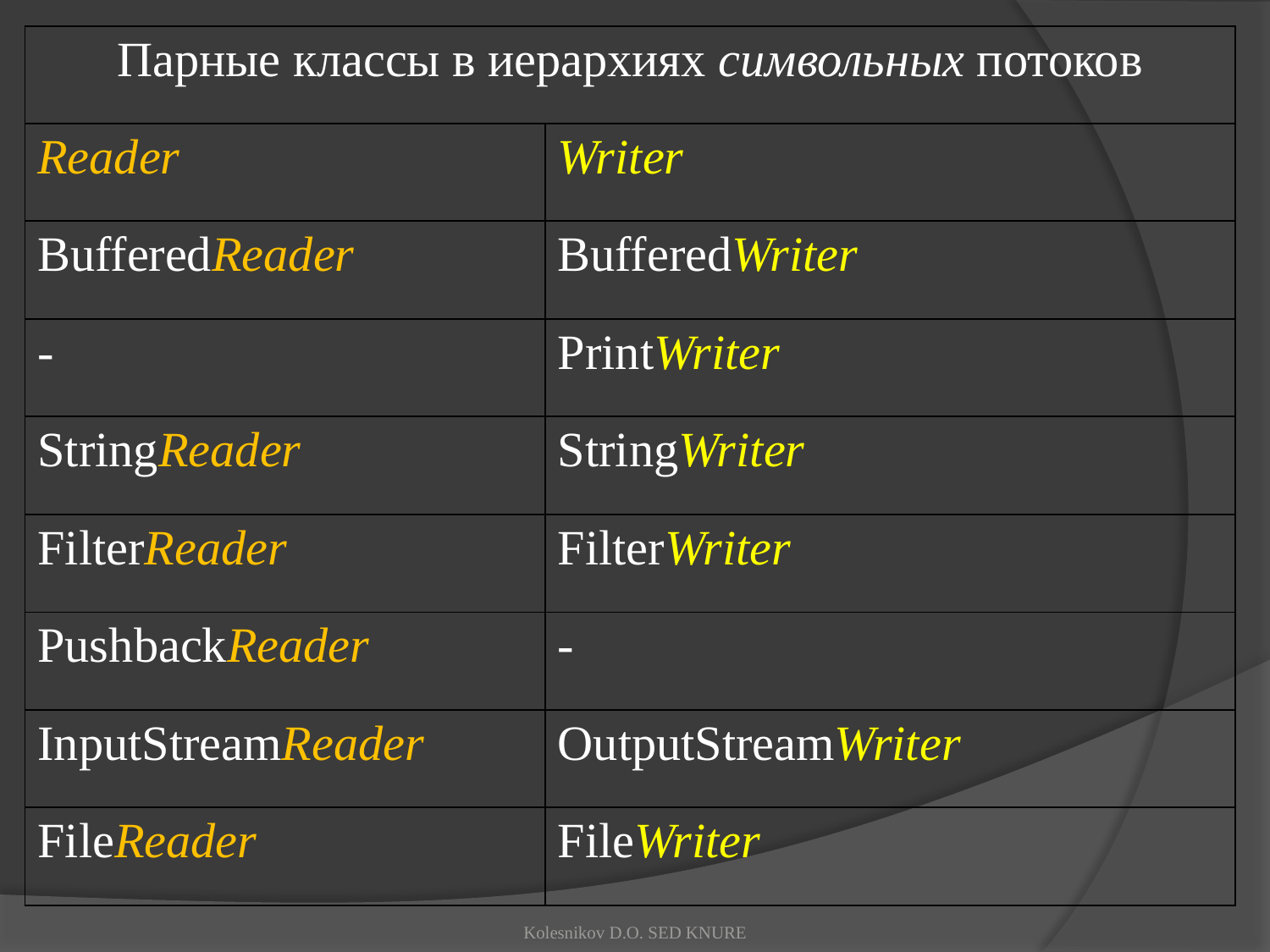

| Парные классы в иерархиях символьных потоков |  |
| --- | --- |
| Reader | Writer |
| BufferedReader | BufferedWriter |
| - | PrintWriter |
| StringReader | StringWriter |
| FilterReader | FilterWriter |
| PushbackReader | - |
| InputStreamReader | OutputStreamWriter |
| FileReader | FileWriter |
Kolesnikov D.O. SED KNURE